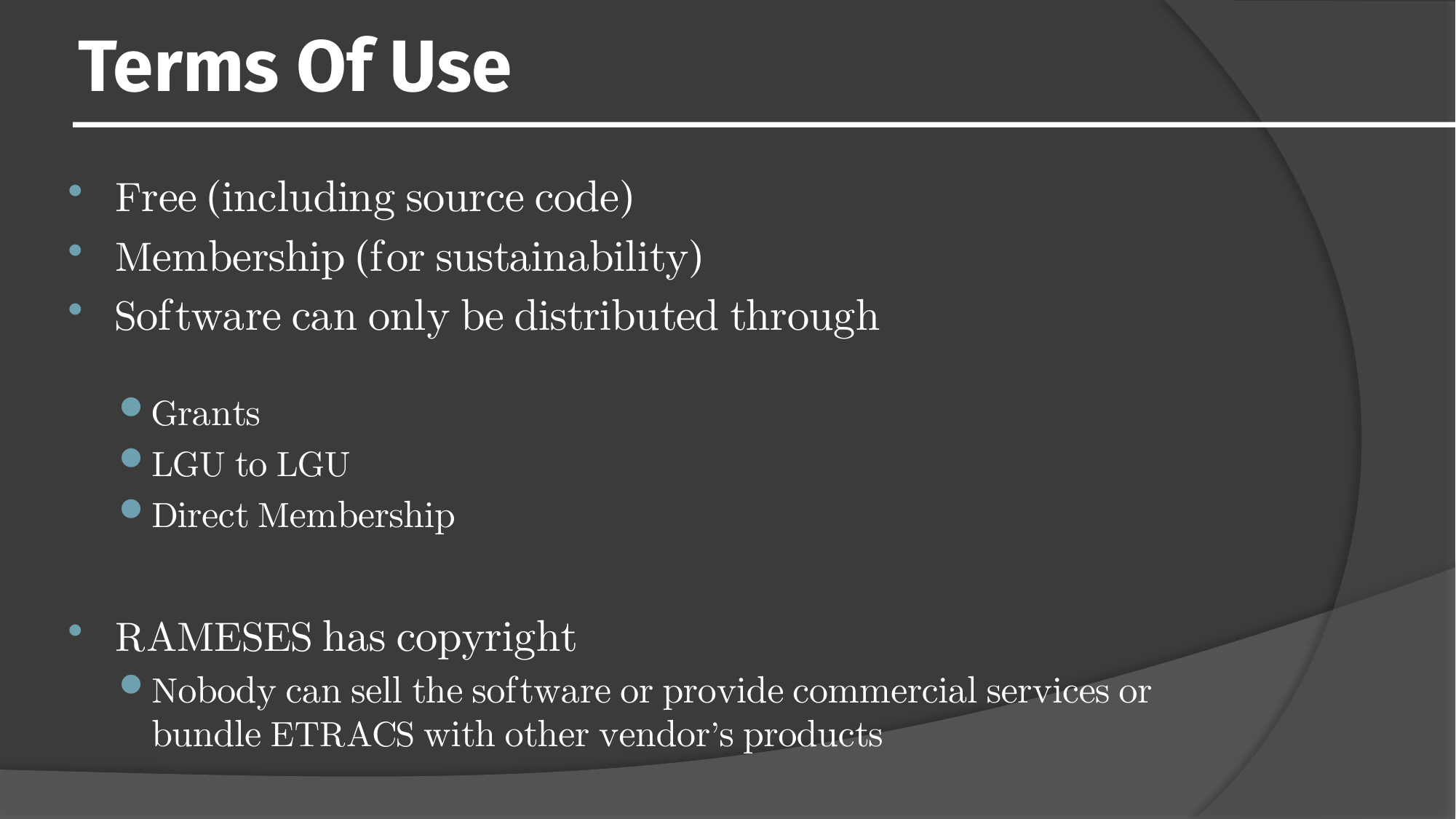

# Terms Of Use

Free (including source code)
Membership (for sustainability)
Software can only be distributed through

Grants
LGU to LGU
Direct Membership

RAMESES has copyright
Nobody can sell the software or provide commercial services or bundle ETRACS with other vendor’s products